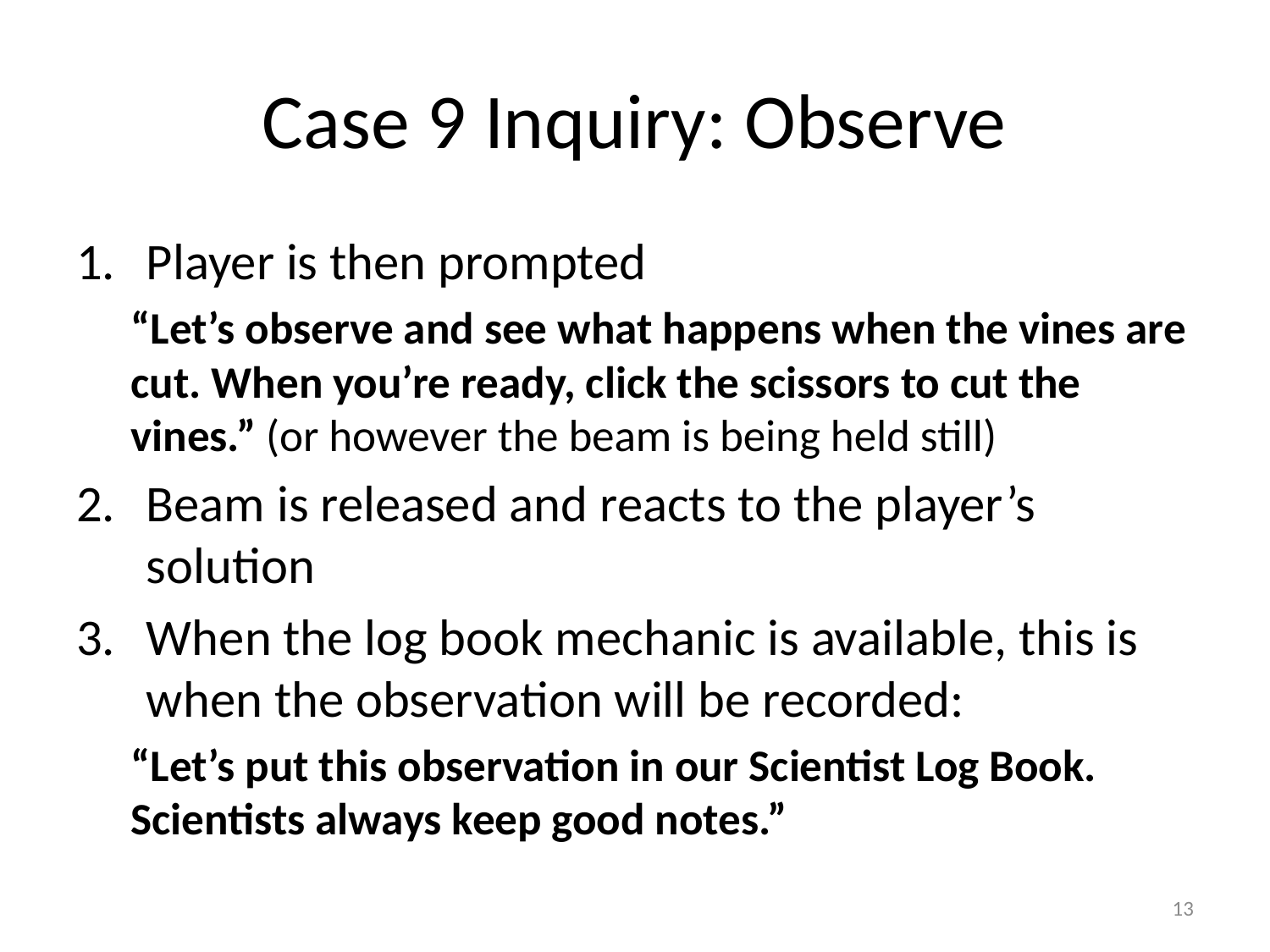

# Case 9 Inquiry: Observe
Player is then prompted
“Let’s observe and see what happens when the vines are cut. When you’re ready, click the scissors to cut the vines.” (or however the beam is being held still)
Beam is released and reacts to the player’s solution
When the log book mechanic is available, this is when the observation will be recorded:
“Let’s put this observation in our Scientist Log Book. Scientists always keep good notes.”

13